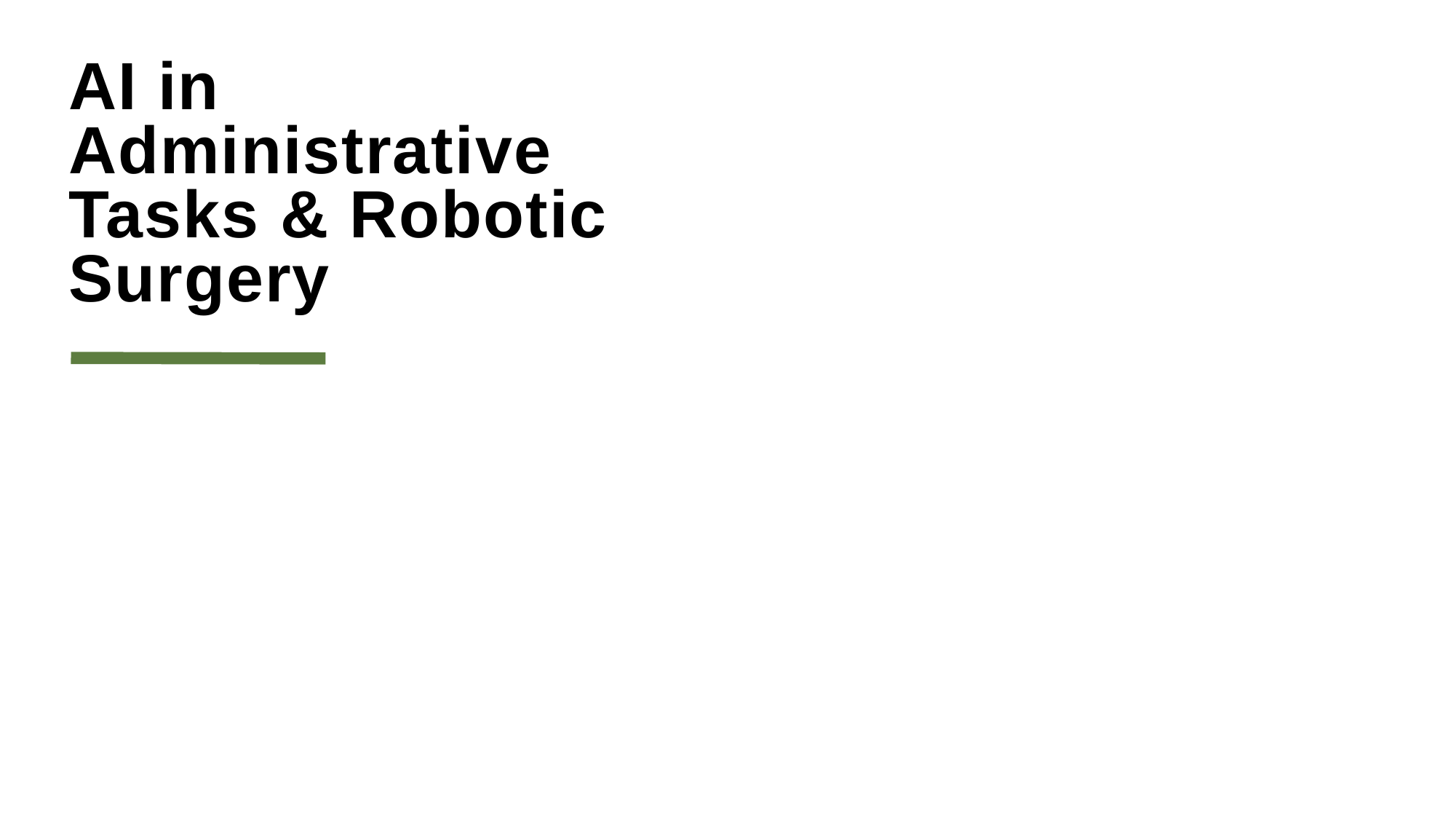

# AI in Administrative Tasks & Robotic Surgery